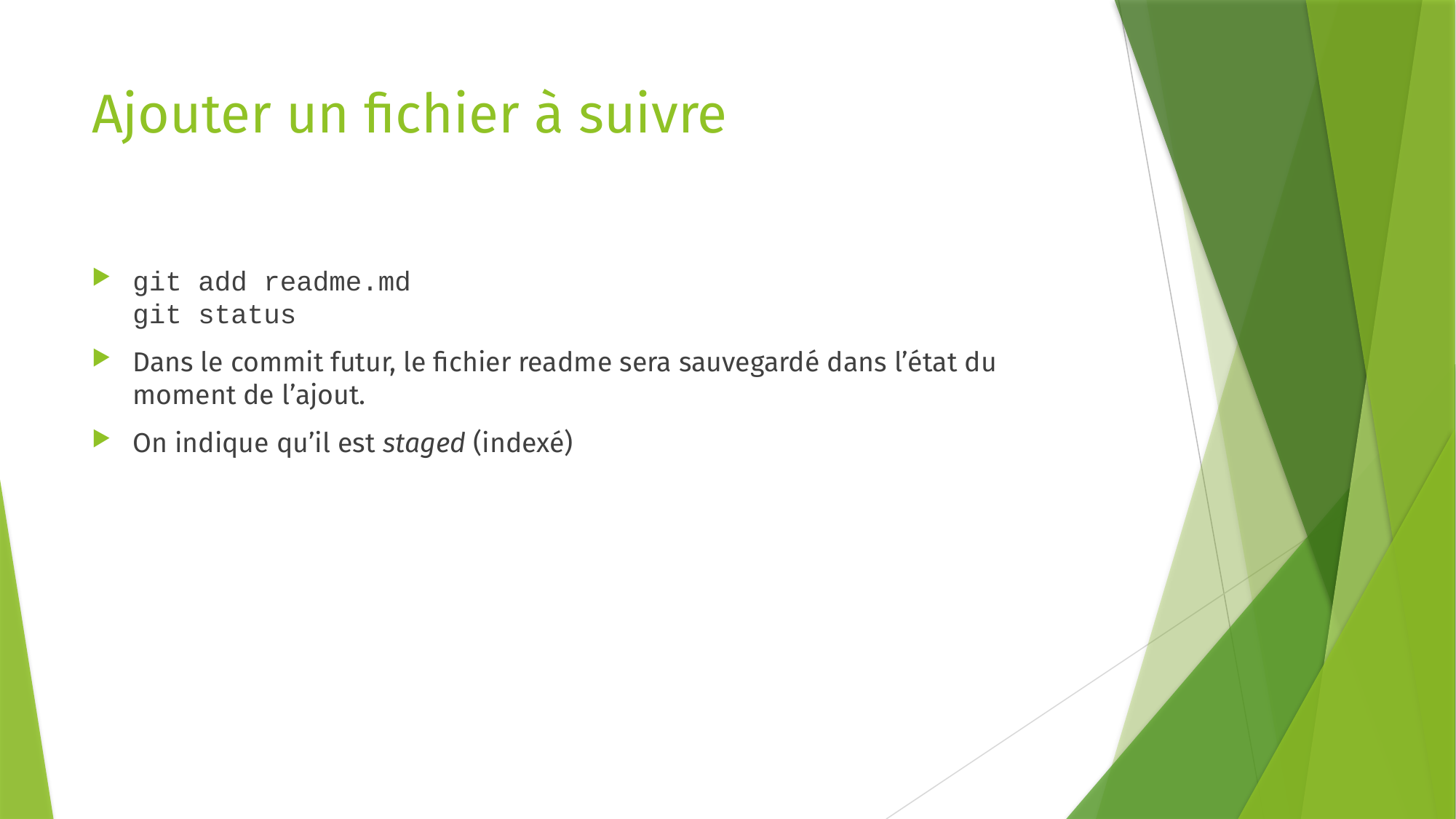

# Ajouter un fichier à suivre
git add readme.md
git status
Dans le commit futur, le fichier readme sera sauvegardé dans l’état du moment de l’ajout.
On indique qu’il est staged (indexé)